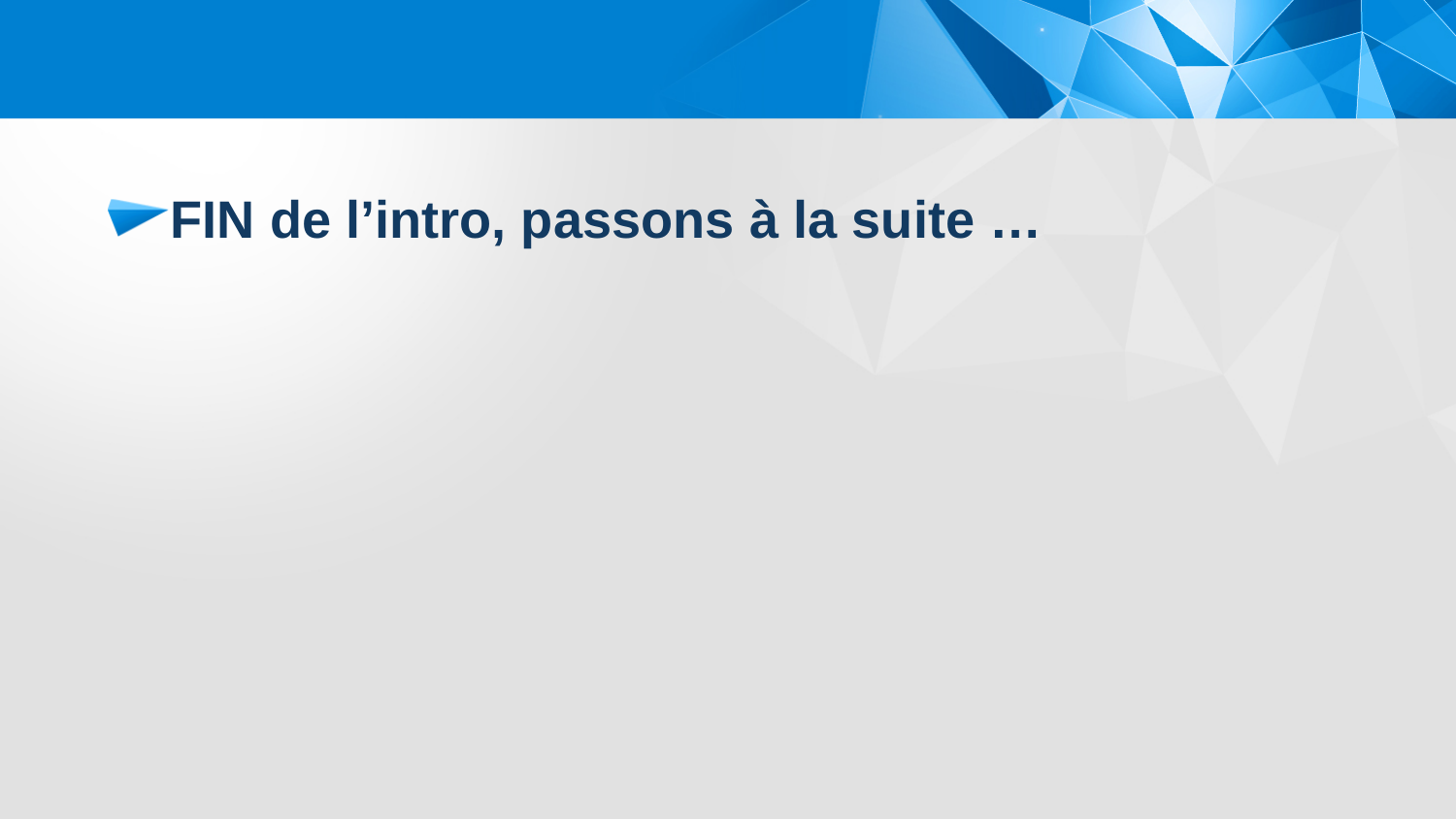

#

FIN de l’intro, passons à la suite …